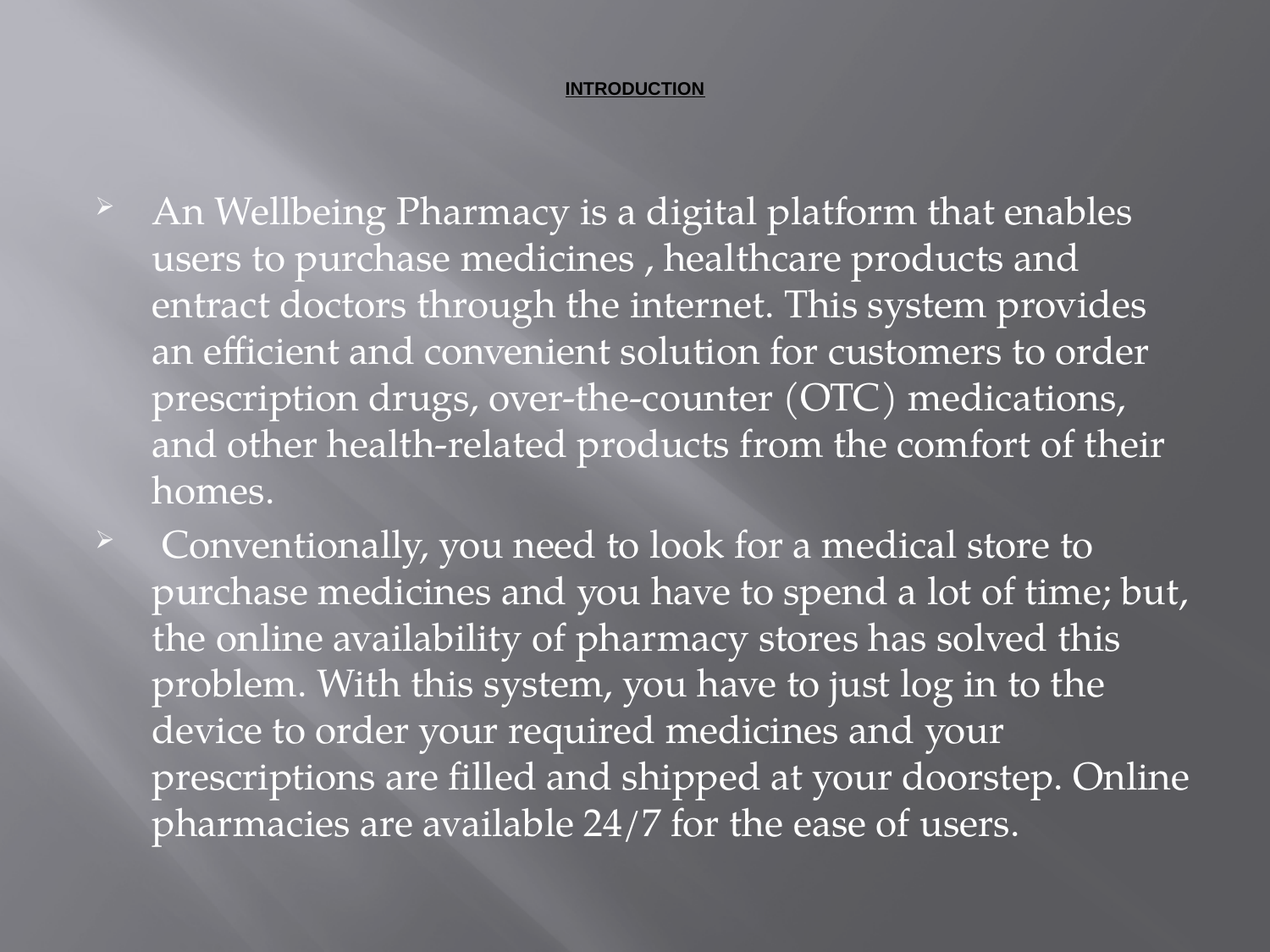

# INTRODUCTION
An Wellbeing Pharmacy is a digital platform that enables users to purchase medicines , healthcare products and entract doctors through the internet. This system provides an efficient and convenient solution for customers to order prescription drugs, over-the-counter (OTC) medications, and other health-related products from the comfort of their homes.
 Conventionally, you need to look for a medical store to purchase medicines and you have to spend a lot of time; but, the online availability of pharmacy stores has solved this problem. With this system, you have to just log in to the device to order your required medicines and your prescriptions are filled and shipped at your doorstep. Online pharmacies are available 24/7 for the ease of users.